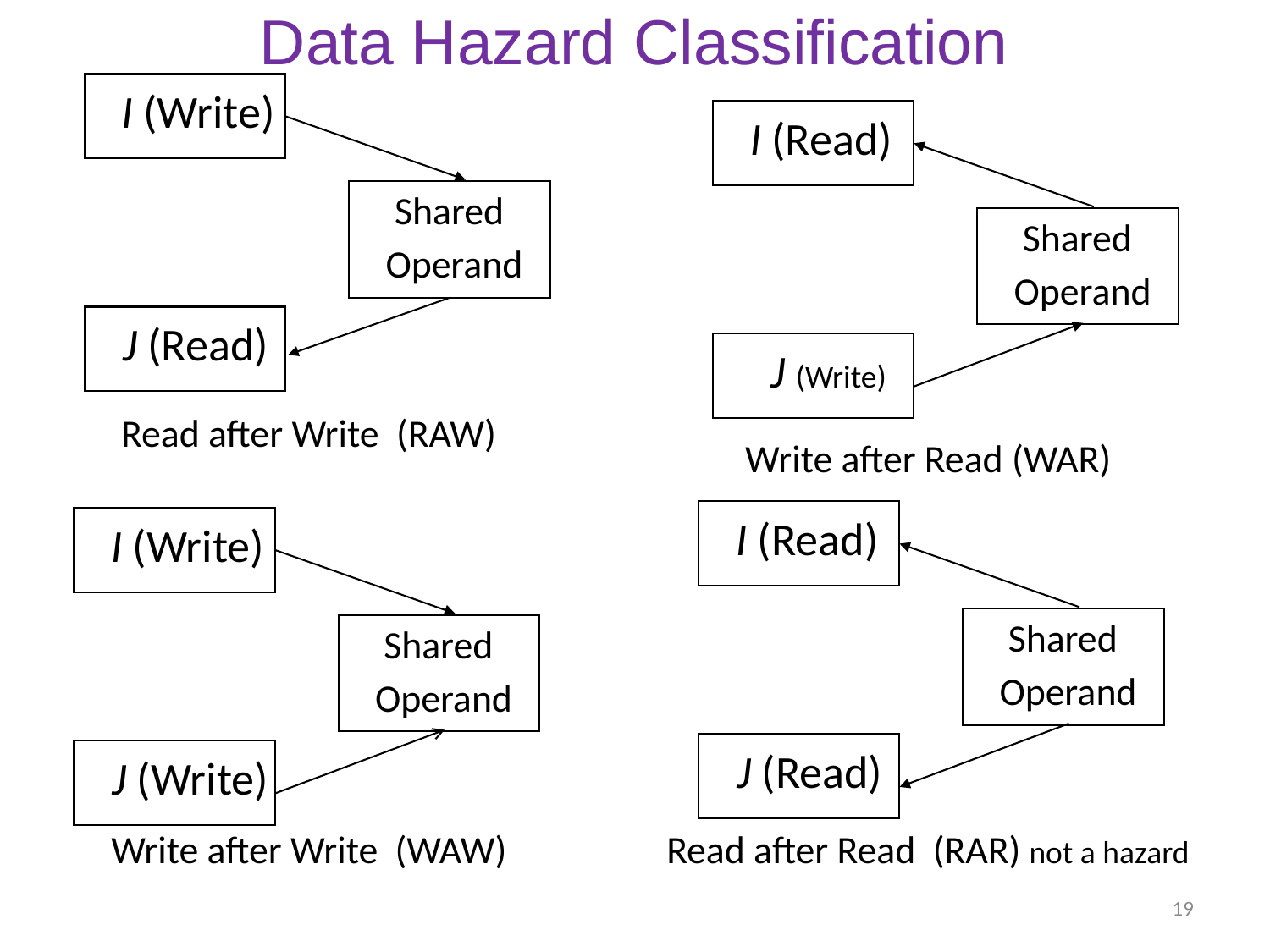

# Data Hazard Classification

I (Write)

I (Read)

  Shared
 Operand

J (Write)
Write after Read (WAR)

  Shared
 Operand

J (Read)
Read after Write  (RAW)

I (Read)

  Shared
 Operand

J (Read)
Read after Read  (RAR) not a hazard

I (Write)

  Shared
 Operand

J (Write)
Write after Write  (WAW)
19